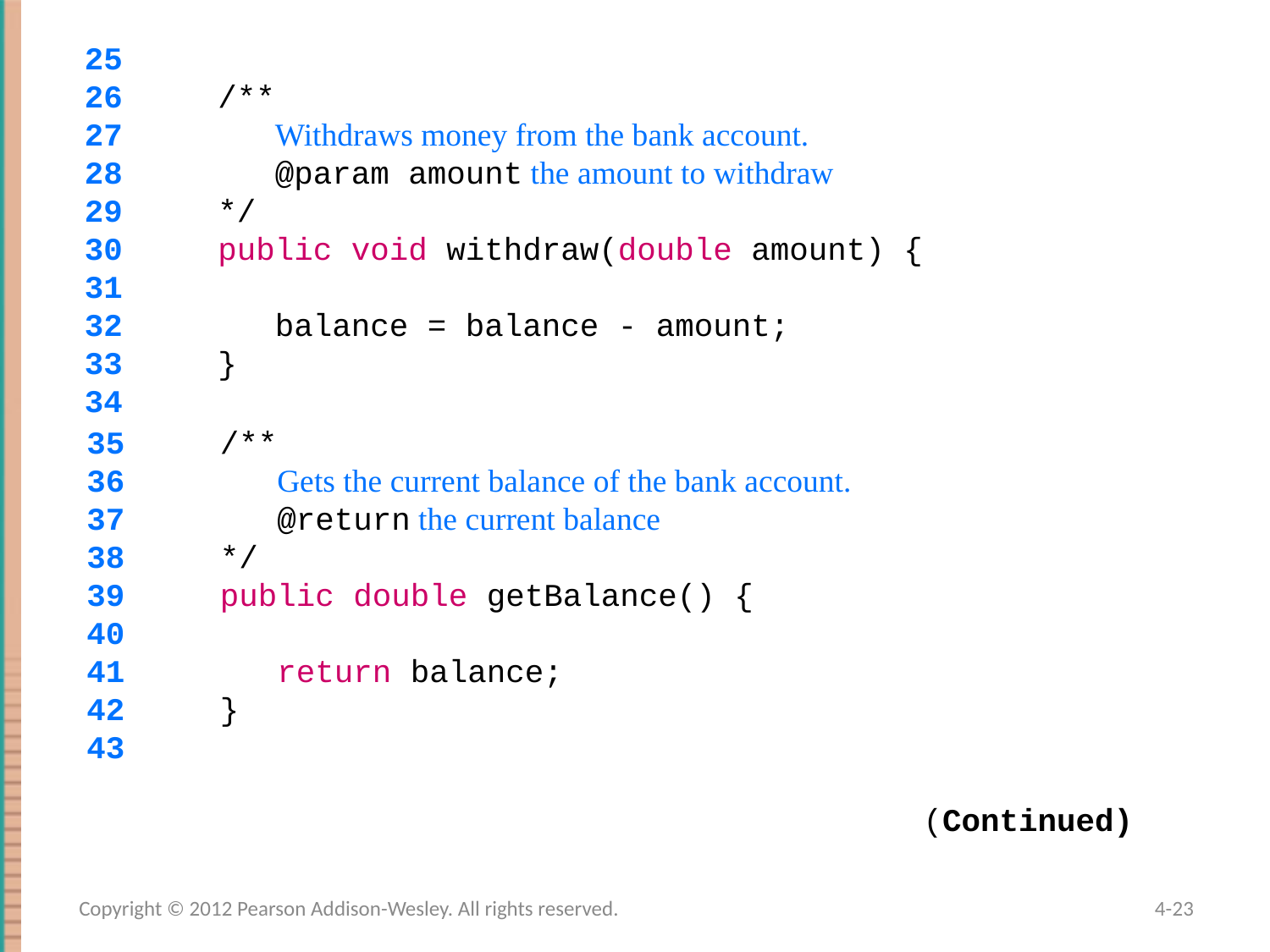

25
 26     /**
 27        Withdraws money from the bank account.
 28        @param amount the amount to withdraw
 29     */
 30     public void withdraw(double amount) {
 31
 32        balance = balance - amount;
 33     }
 34
35     /**
36        Gets the current balance of the bank account.
37        @return the current balance
38     */
39     public double getBalance() {
40
41        return balance;
42     }
43
(Continued)
Copyright © 2012 Pearson Addison-Wesley. All rights reserved.
4-23